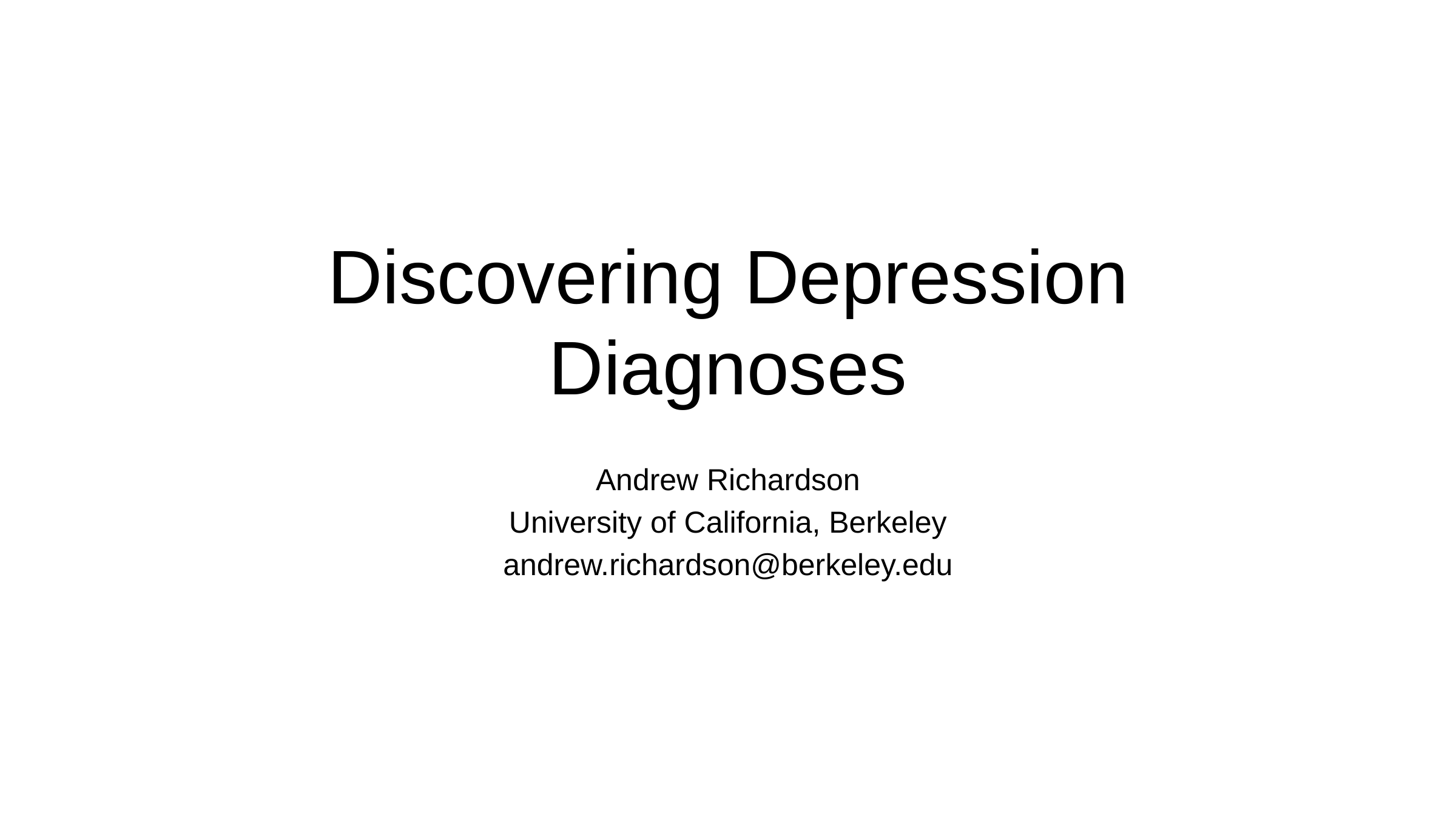

# Discovering Depression Diagnoses
Andrew Richardson
University of California, Berkeley
andrew.richardson@berkeley.edu